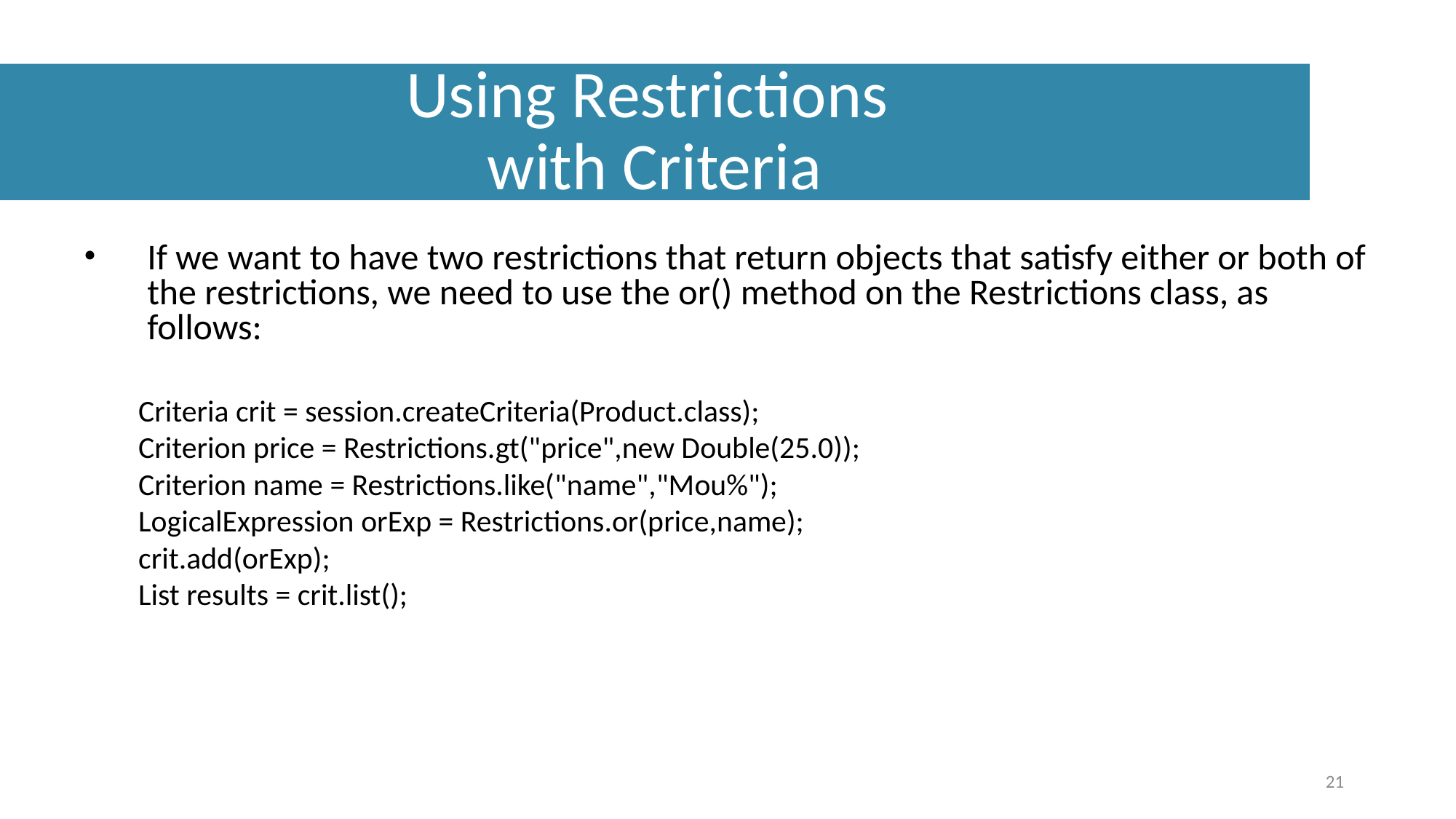

Using Restrictions
with Criteria
If we want to have two restrictions that return objects that satisfy either or both of the restrictions, we need to use the or() method on the Restrictions class, as follows:

Criteria crit = session.createCriteria(Product.class);
Criterion price = Restrictions.gt("price",new Double(25.0));
Criterion name = Restrictions.like("name","Mou%");
LogicalExpression orExp = Restrictions.or(price,name);
crit.add(orExp);
List results = crit.list();
21